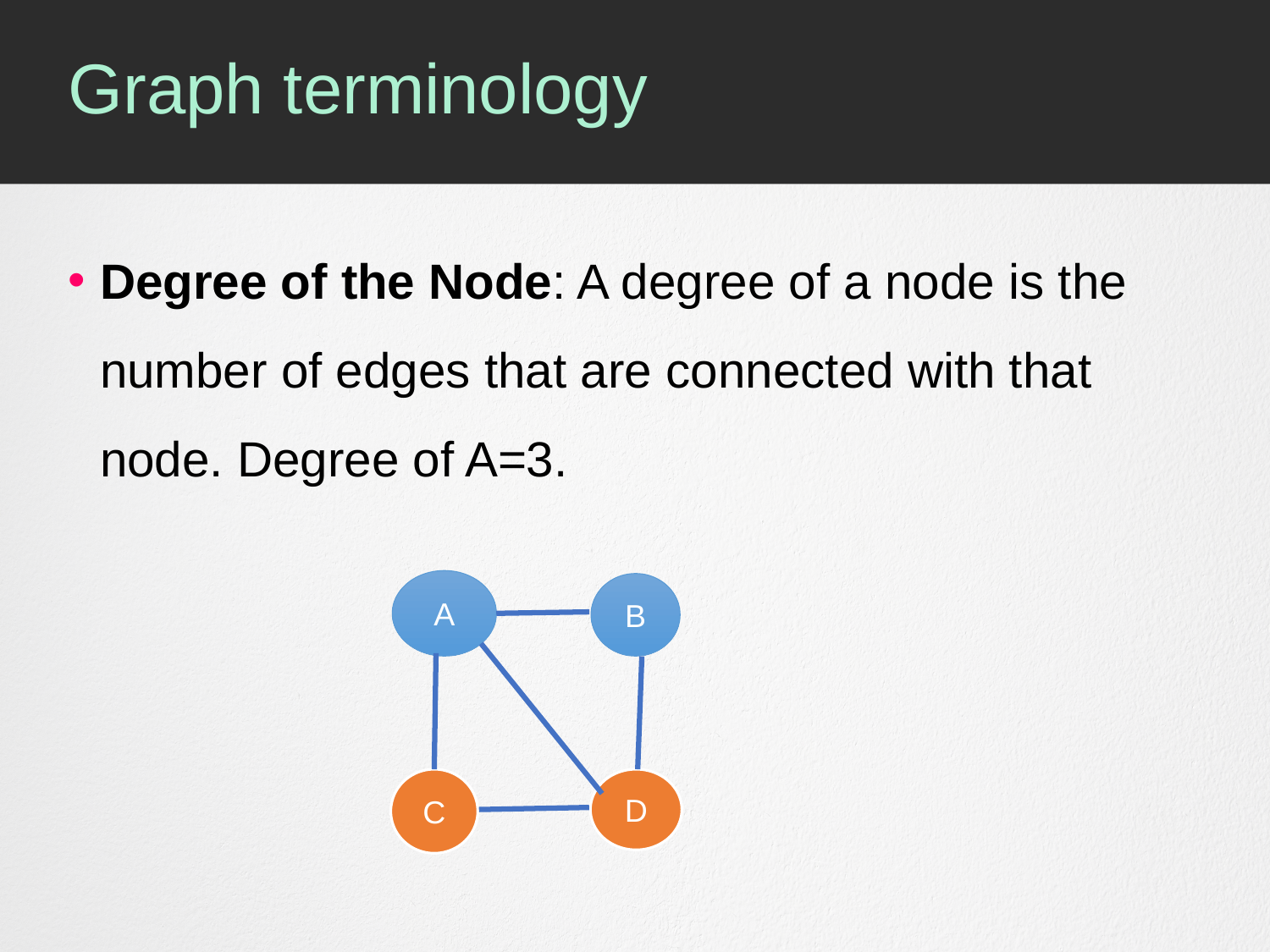

# Graph terminology
Degree of the Node: A degree of a node is the number of edges that are connected with that node. Degree of A=3.

A
B
C
D